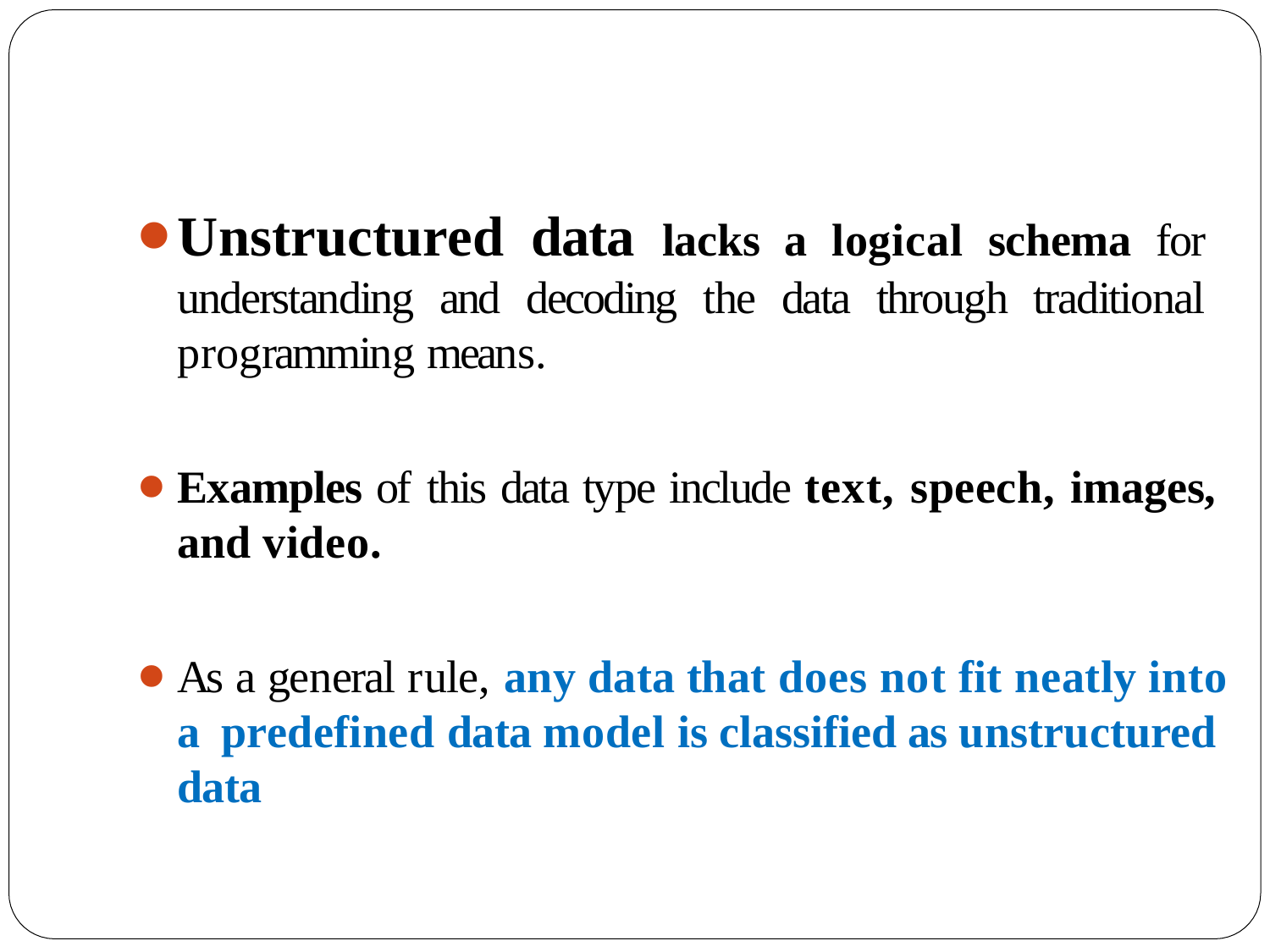

Unstructured data lacks a logical schema for  understanding and decoding the data through traditional  programming means.

Examples of this data type include text, speech, images,  and video.

As a general rule, any data that does not fit neatly into a  predefined data model is classified as unstructured  data